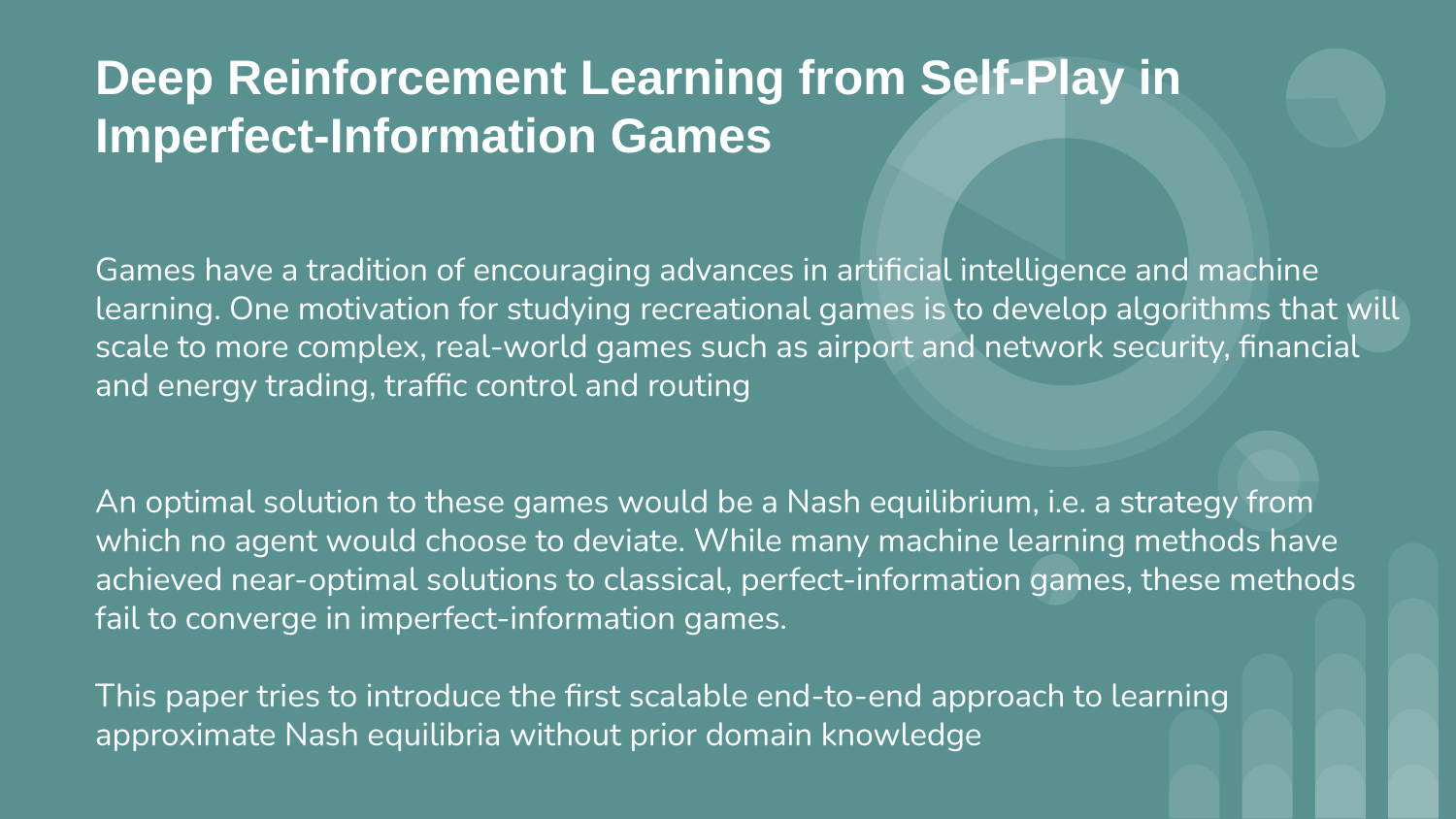

# Deep Reinforcement Learning from Self-Play in Imperfect-Information Games
Games have a tradition of encouraging advances in artificial intelligence and machine learning. One motivation for studying recreational games is to develop algorithms that will scale to more complex, real-world games such as airport and network security, financial and energy trading, traffic control and routing

An optimal solution to these games would be a Nash equilibrium, i.e. a strategy from which no agent would choose to deviate. While many machine learning methods have achieved near-optimal solutions to classical, perfect-information games, these methods fail to converge in imperfect-information games.

This paper tries to introduce the first scalable end-to-end approach to learning approximate Nash equilibria without prior domain knowledge